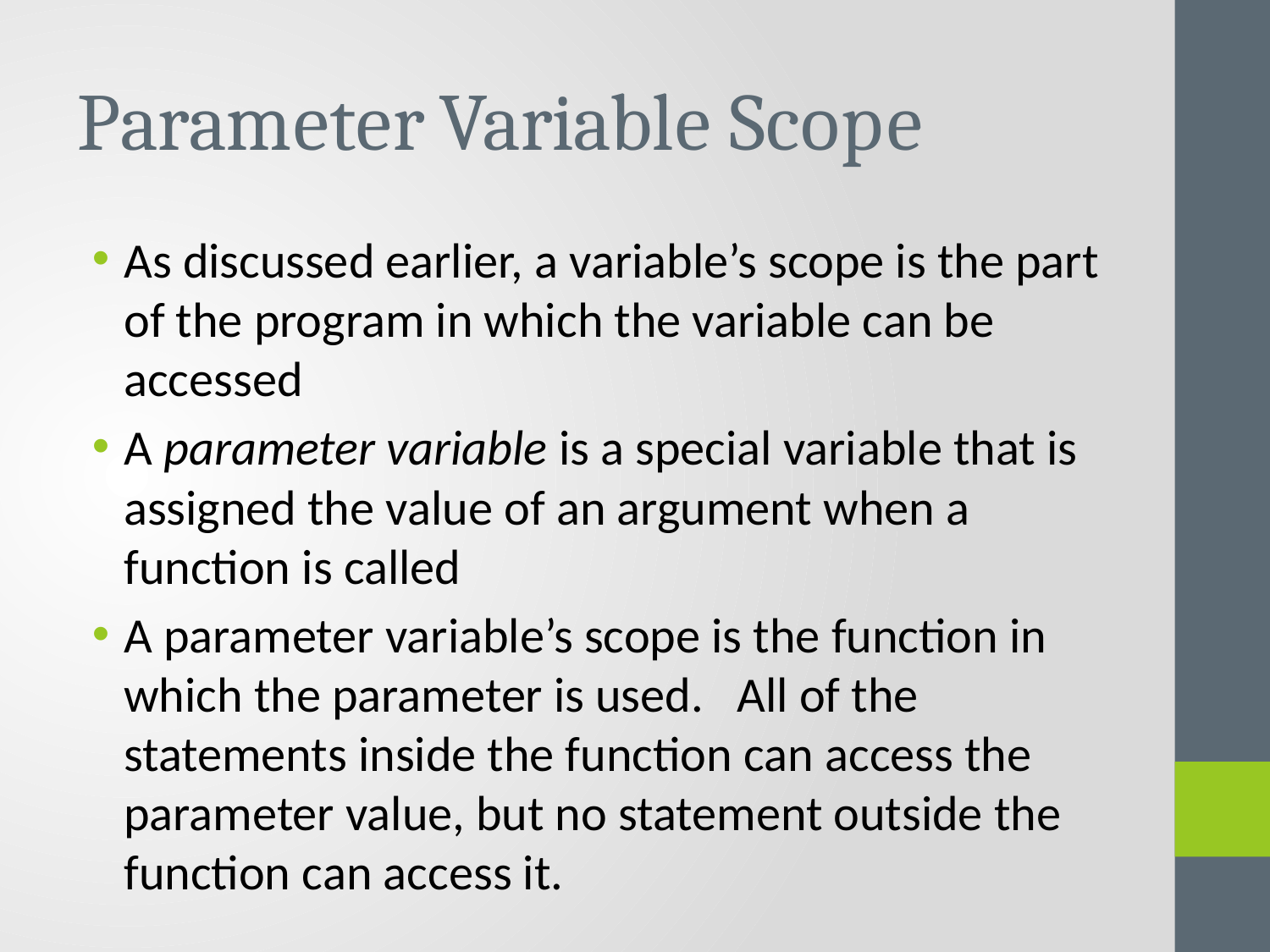

# Parameter Variable Scope
As discussed earlier, a variable’s scope is the part of the program in which the variable can be accessed
A parameter variable is a special variable that is assigned the value of an argument when a function is called
A parameter variable’s scope is the function in which the parameter is used.   All of the statements inside the function can access the parameter value, but no statement outside the function can access it.